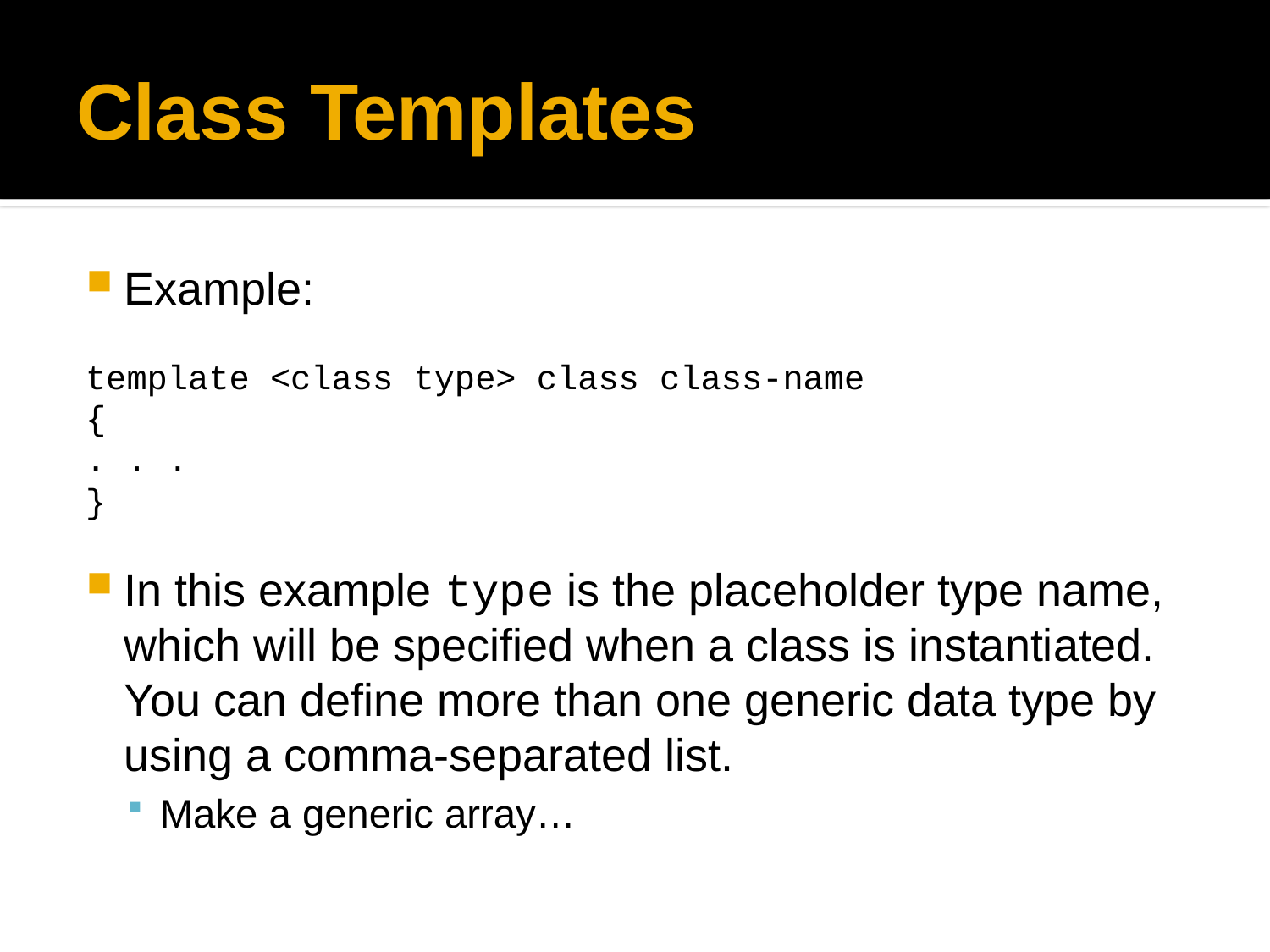

# Class Templates
Example:

template <class type> class class-name
{
	. . .
}

In this example type is the placeholder type name, which will be specified when a class is instantiated. You can define more than one generic data type by using a comma-separated list.
Make a generic array…